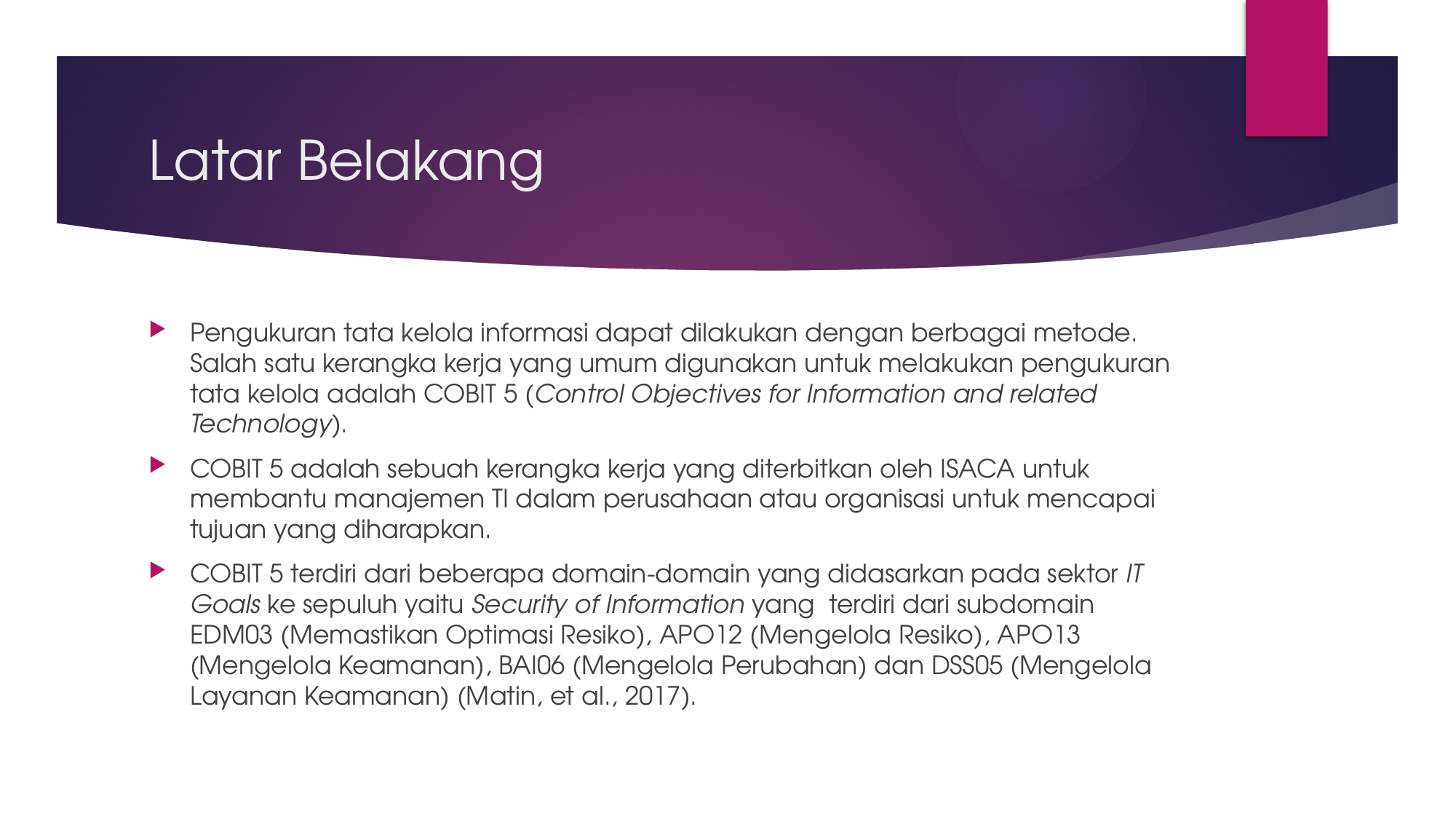

# Latar Belakang
Pengukuran tata kelola informasi dapat dilakukan dengan berbagai metode. Salah satu kerangka kerja yang umum digunakan untuk melakukan pengukuran tata kelola adalah COBIT 5 (Control Objectives for Information and related Technology).
COBIT 5 adalah sebuah kerangka kerja yang diterbitkan oleh ISACA untuk membantu manajemen TI dalam perusahaan atau organisasi untuk mencapai tujuan yang diharapkan.
COBIT 5 terdiri dari beberapa domain-domain yang didasarkan pada sektor IT Goals ke sepuluh yaitu Security of Information yang  terdiri dari subdomain EDM03 (Memastikan Optimasi Resiko), APO12 (Mengelola Resiko), APO13 (Mengelola Keamanan), BAI06 (Mengelola Perubahan) dan DSS05 (Mengelola Layanan Keamanan) (Matin, et al., 2017).